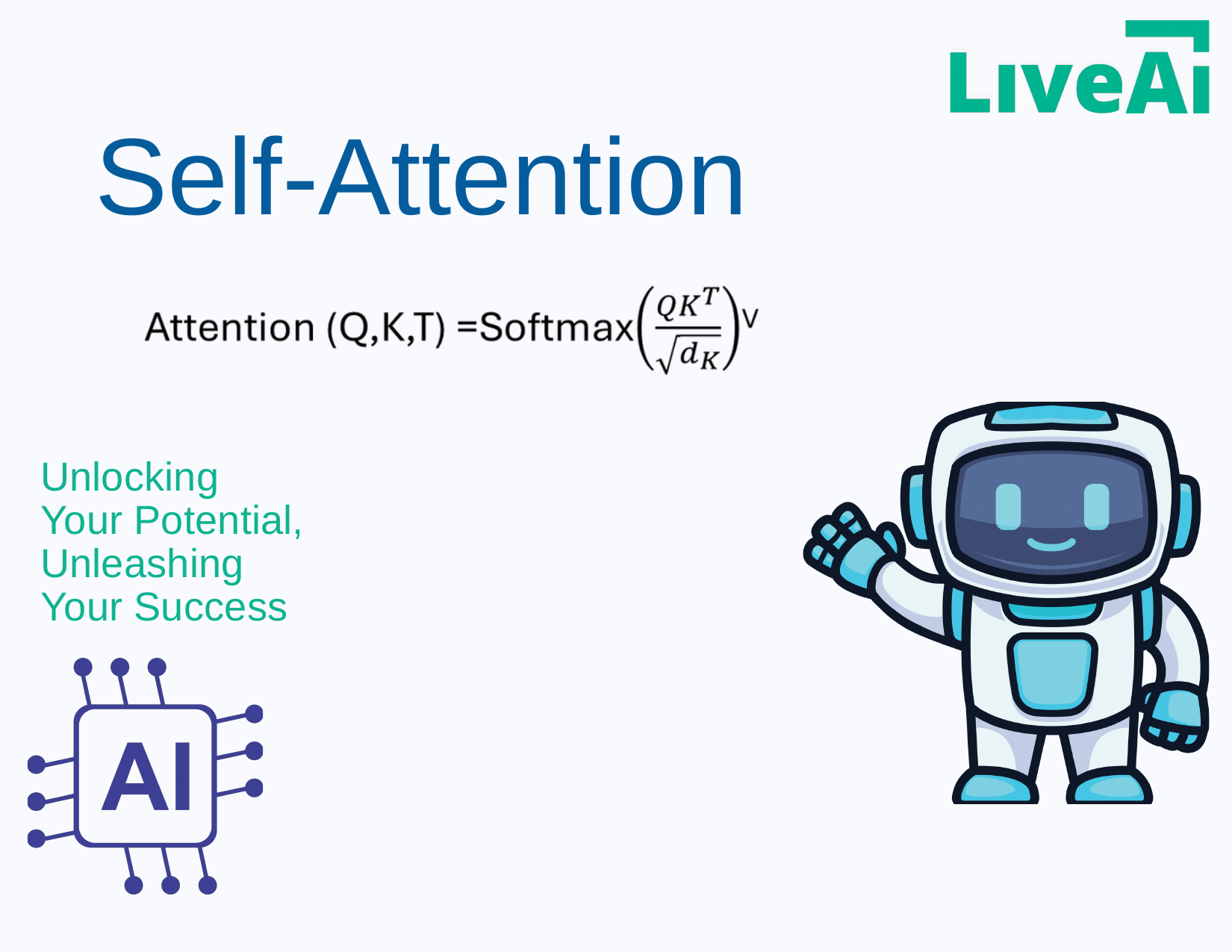

Self-Attention

Unlocking
Your Potential, Unleashing
Your Success